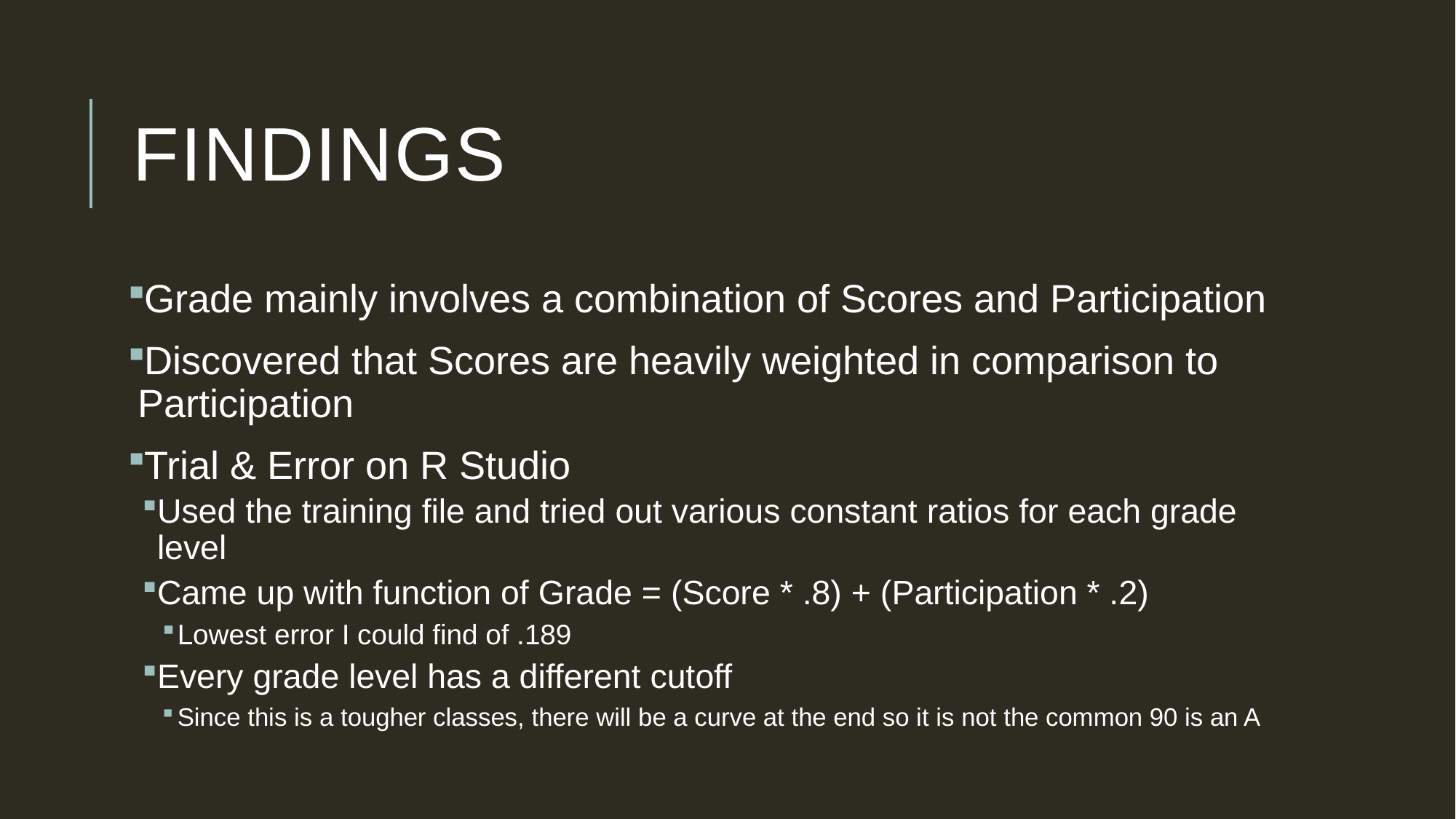

# Findings
Grade mainly involves a combination of Scores and Participation
Discovered that Scores are heavily weighted in comparison to Participation
Trial & Error on R Studio
Used the training file and tried out various constant ratios for each grade level
Came up with function of Grade = (Score * .8) + (Participation * .2)
Lowest error I could find of .189
Every grade level has a different cutoff
Since this is a tougher classes, there will be a curve at the end so it is not the common 90 is an A